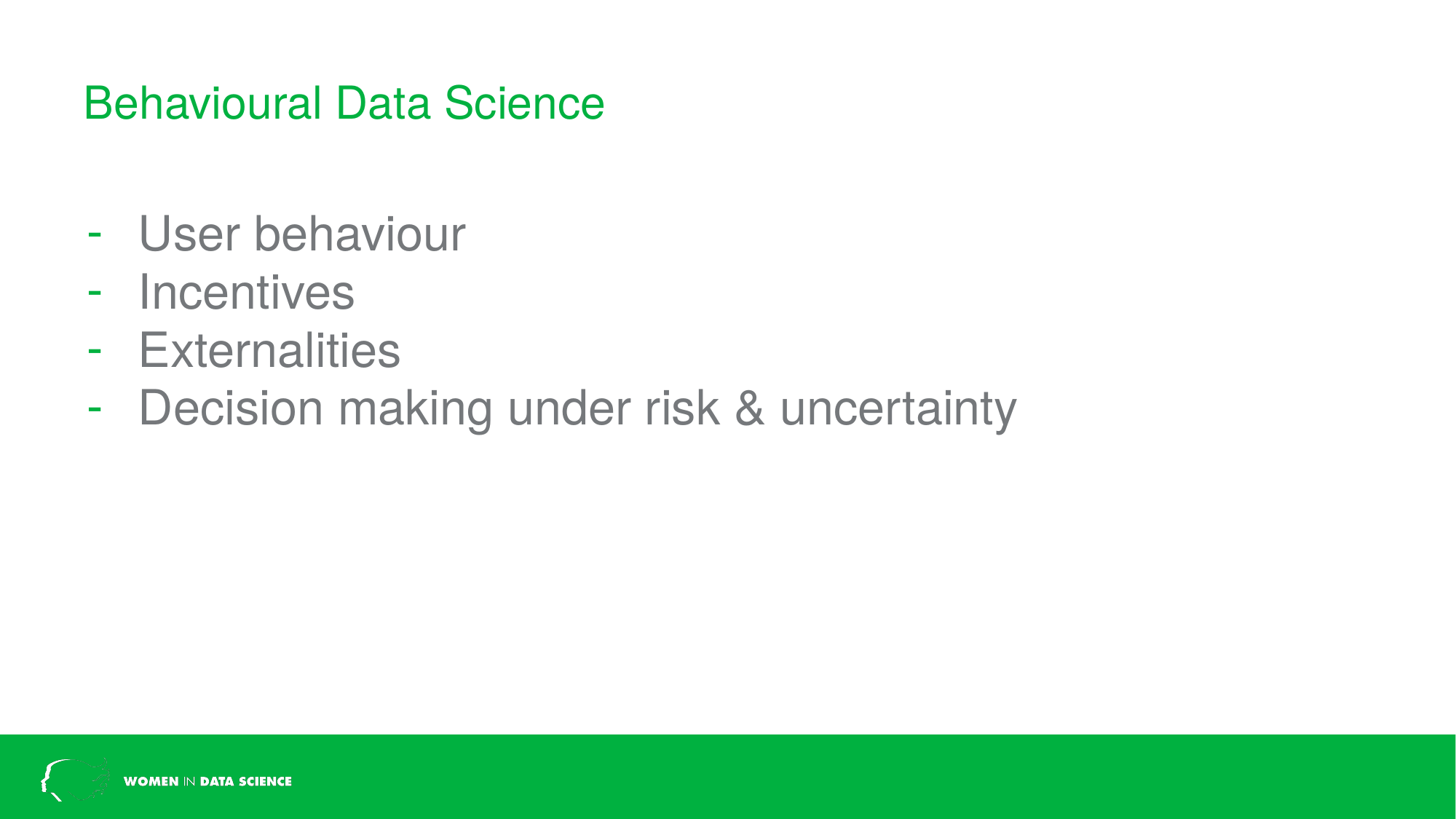

# Behavioural Data Science
User behaviour
Incentives
Externalities
Decision making under risk & uncertainty